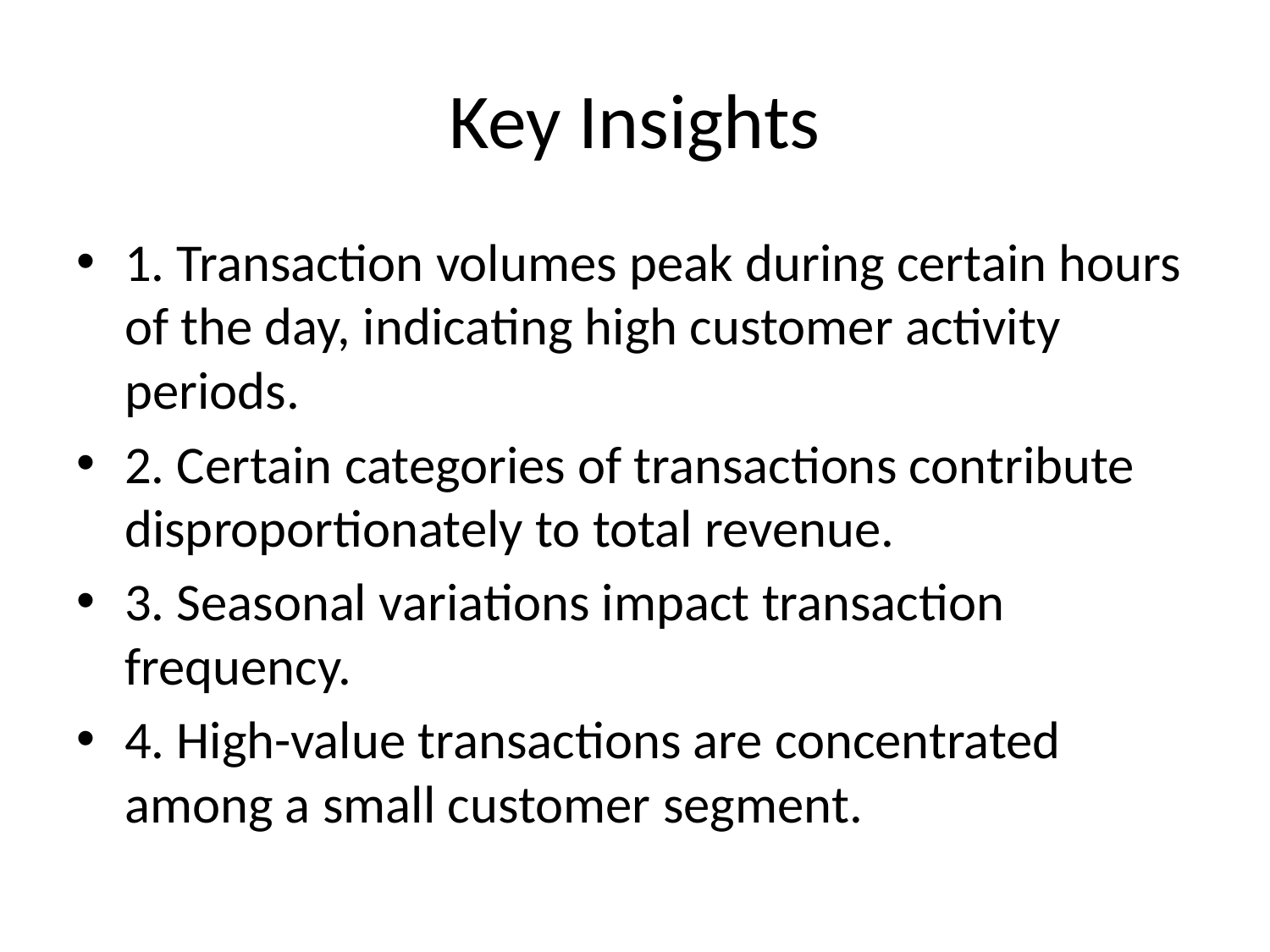

# Key Insights
1. Transaction volumes peak during certain hours of the day, indicating high customer activity periods.
2. Certain categories of transactions contribute disproportionately to total revenue.
3. Seasonal variations impact transaction frequency.
4. High-value transactions are concentrated among a small customer segment.